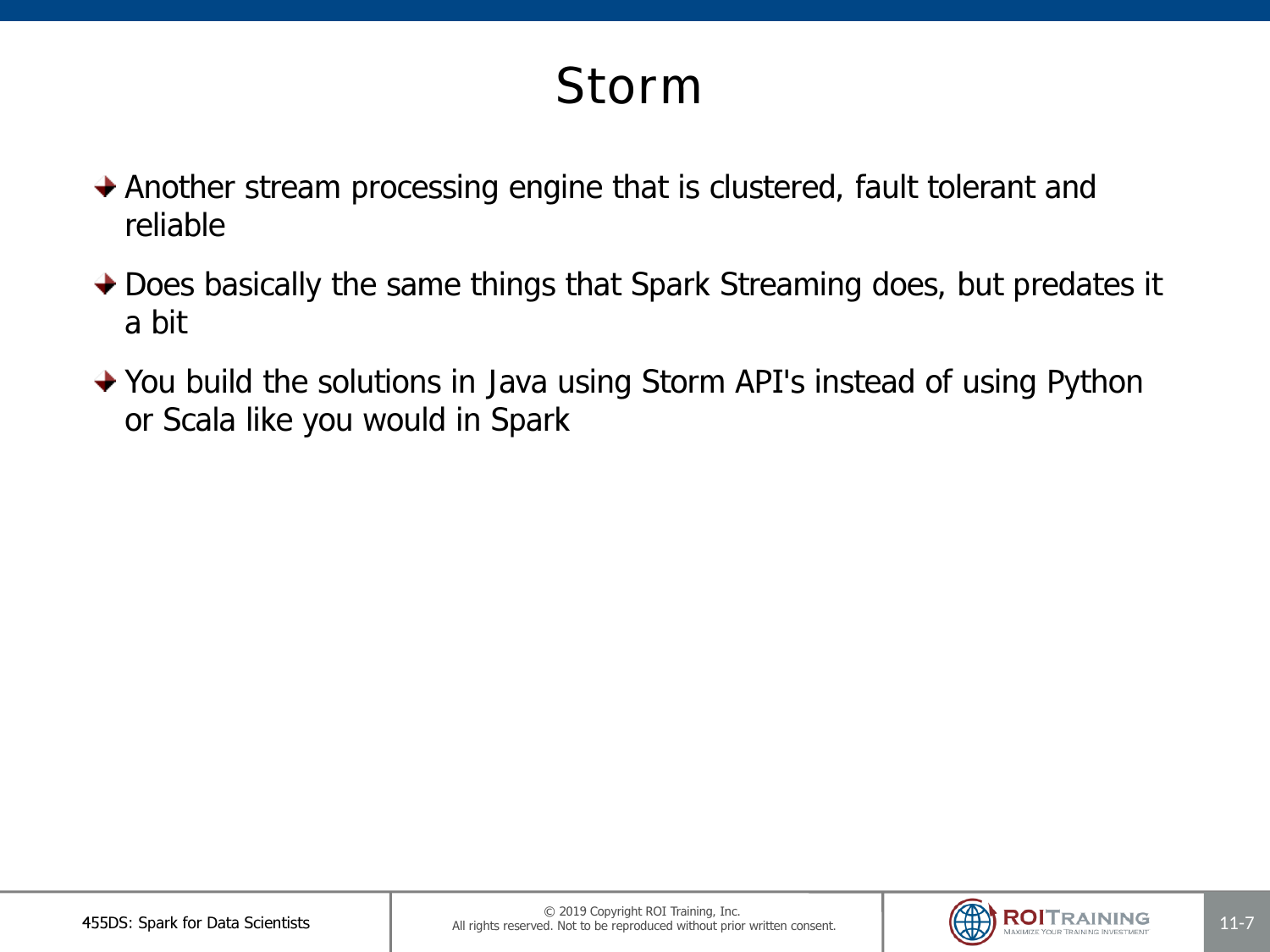

# Storm
Another stream processing engine that is clustered, fault tolerant and reliable
Does basically the same things that Spark Streaming does, but predates it a bit
You build the solutions in Java using Storm API's instead of using Python or Scala like you would in Spark